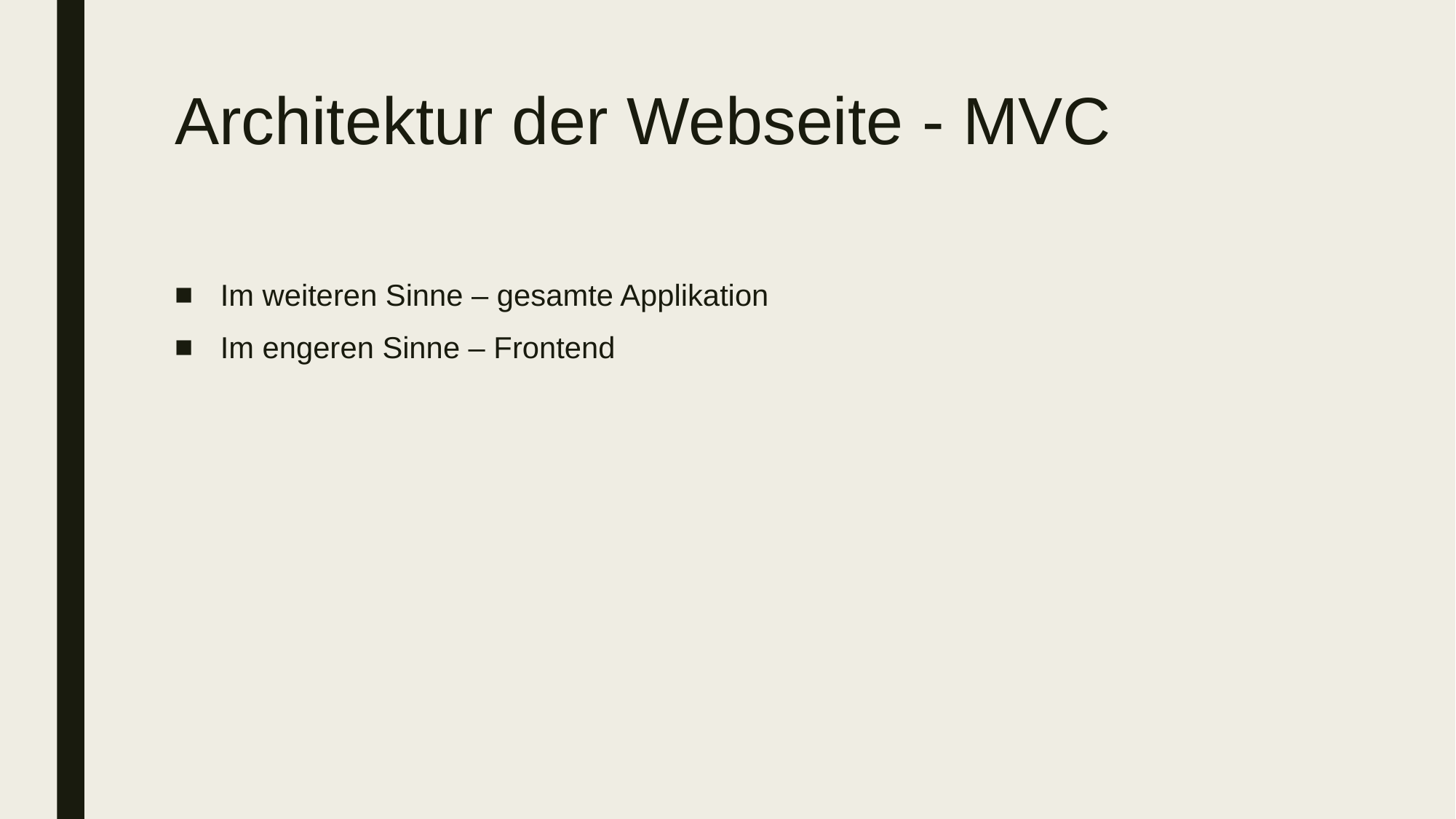

# Architektur der Webseite - MVC
Im weiteren Sinne – gesamte Applikation
Im engeren Sinne – Frontend